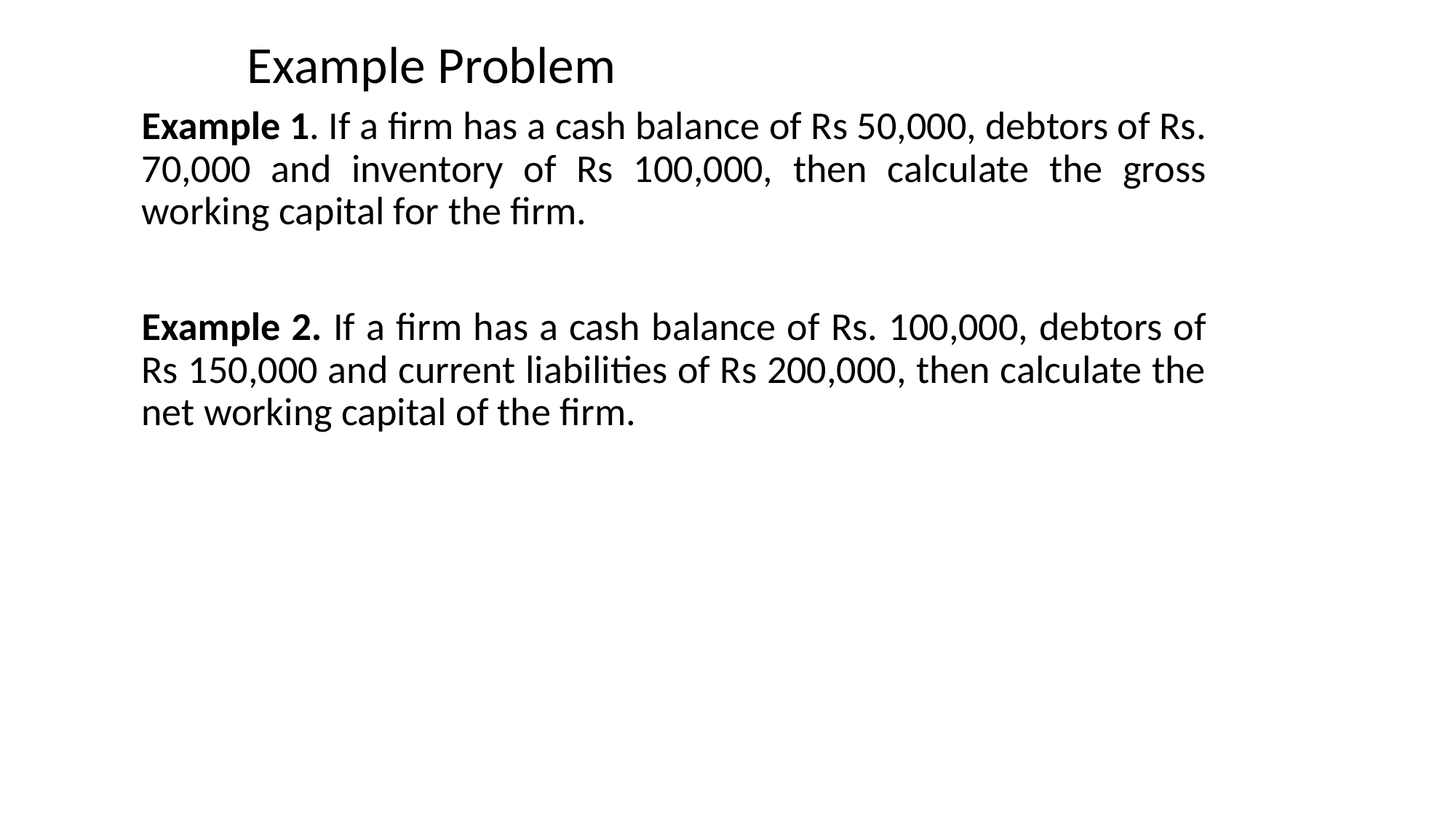

# Example Problem
Example 1. If a firm has a cash balance of Rs 50,000, debtors of Rs. 70,000 and inventory of Rs 100,000, then calculate the gross working capital for the firm.

Example 2. If a firm has a cash balance of Rs. 100,000, debtors of Rs 150,000 and current liabilities of Rs 200,000, then calculate the net working capital of the firm.